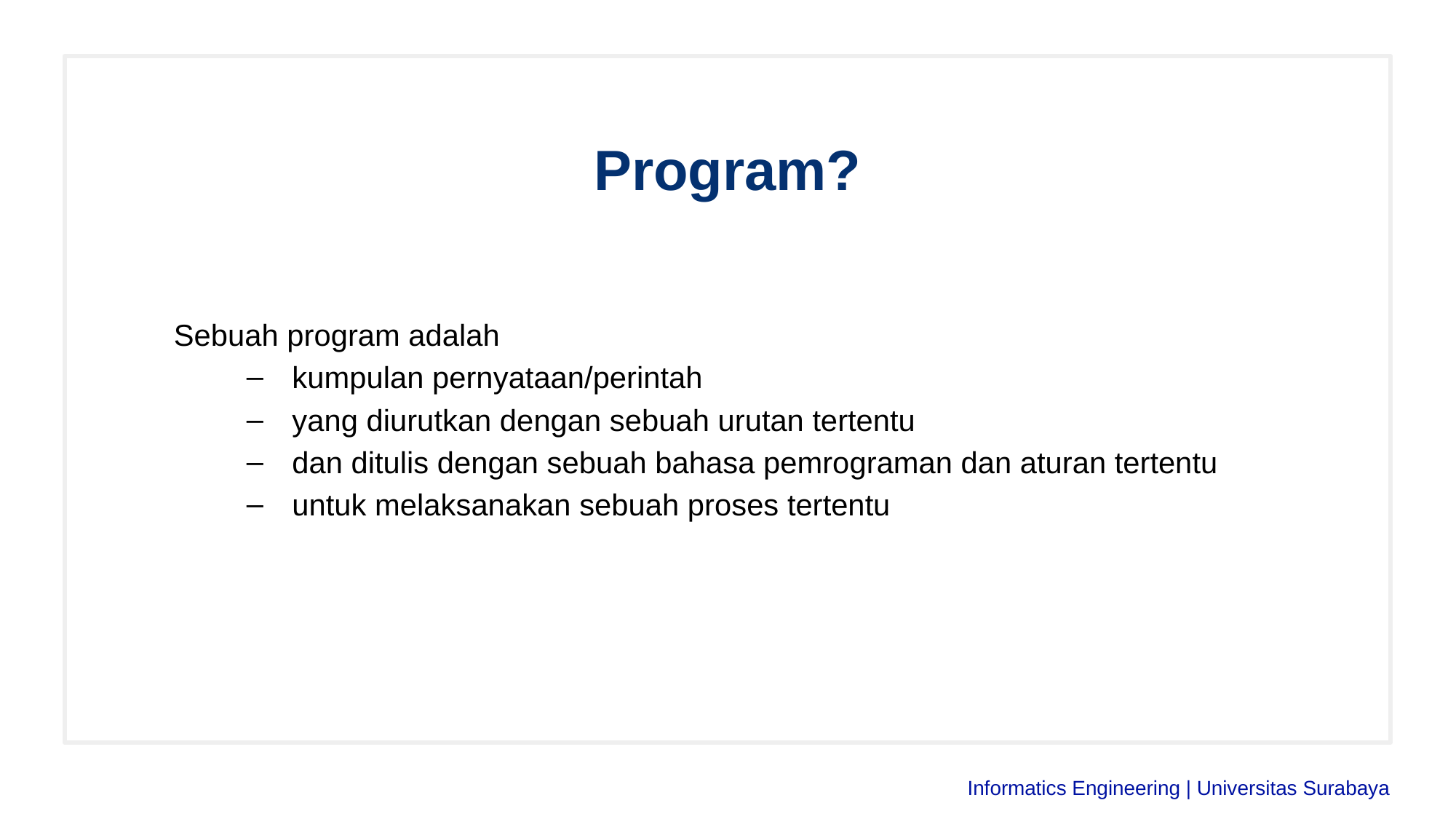

# Program?
Sebuah program adalah
kumpulan pernyataan/perintah
yang diurutkan dengan sebuah urutan tertentu
dan ditulis dengan sebuah bahasa pemrograman dan aturan tertentu
untuk melaksanakan sebuah proses tertentu
Informatics Engineering | Universitas Surabaya